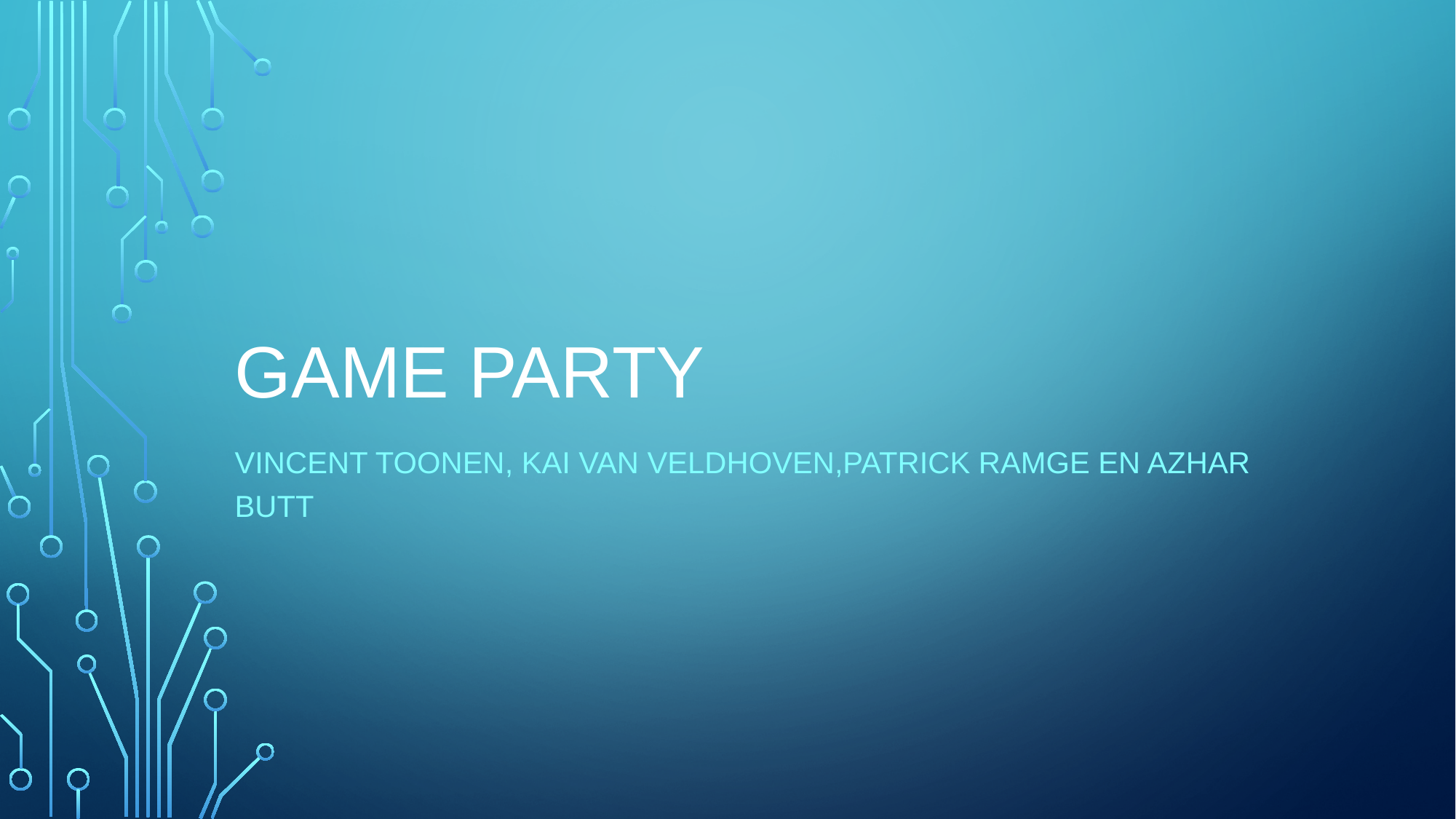

# Game party
Vincent Toonen, Kai van Veldhoven,Patrick Ramge en azhar butt